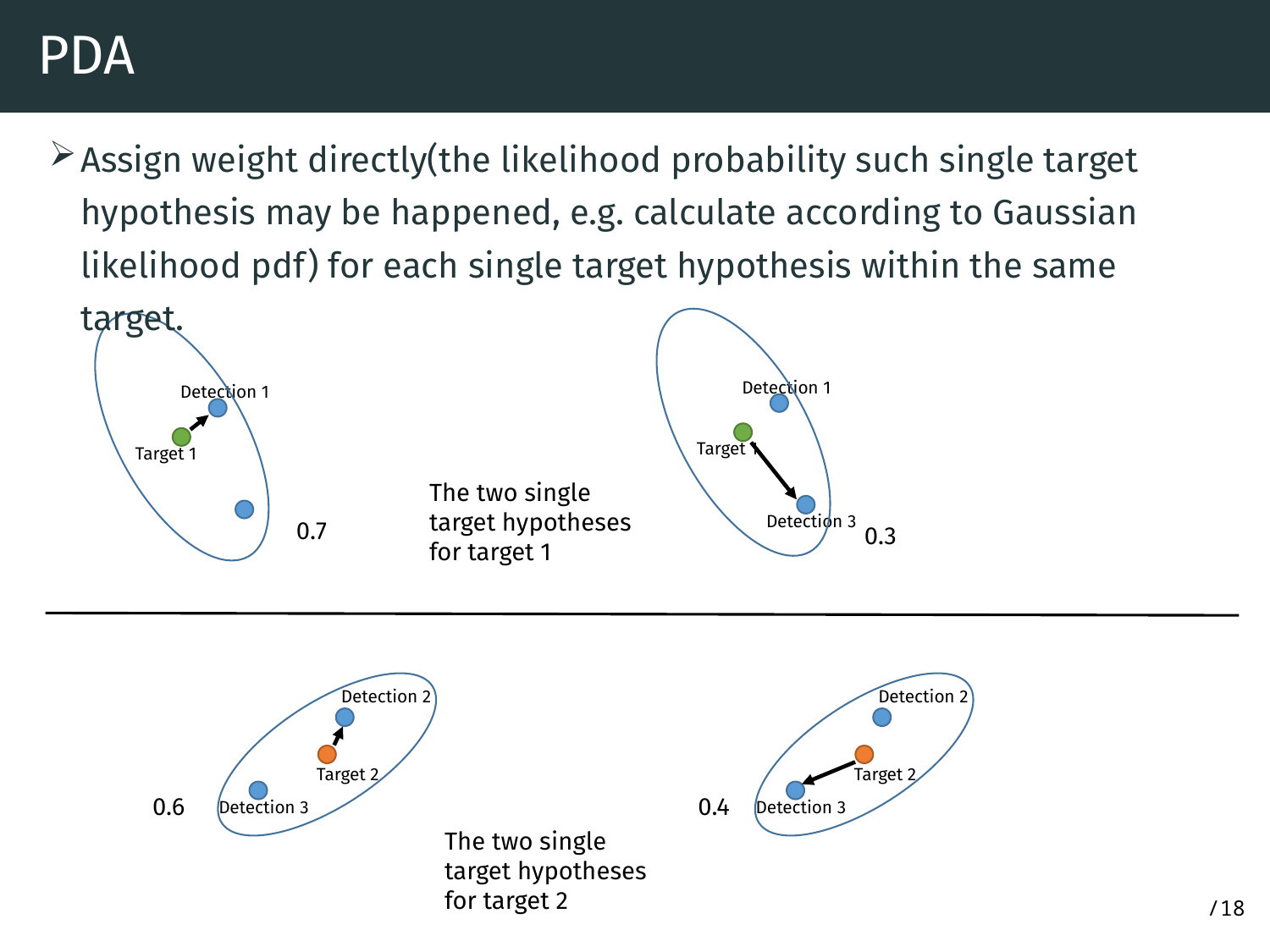

# PDA
Assign weight directly(the likelihood probability such single target hypothesis may be happened, e.g. calculate according to Gaussian likelihood pdf) for each single target hypothesis within the same target.

Detection 1
Detection 1

Target 1

Target 1
The two single target hypotheses for target 1

Detection 3
0.7
0.3

Detection 2
Detection 2

Target 2
Target 2

0.6
0.4
Detection 3
Detection 3
The two single target hypotheses for target 2